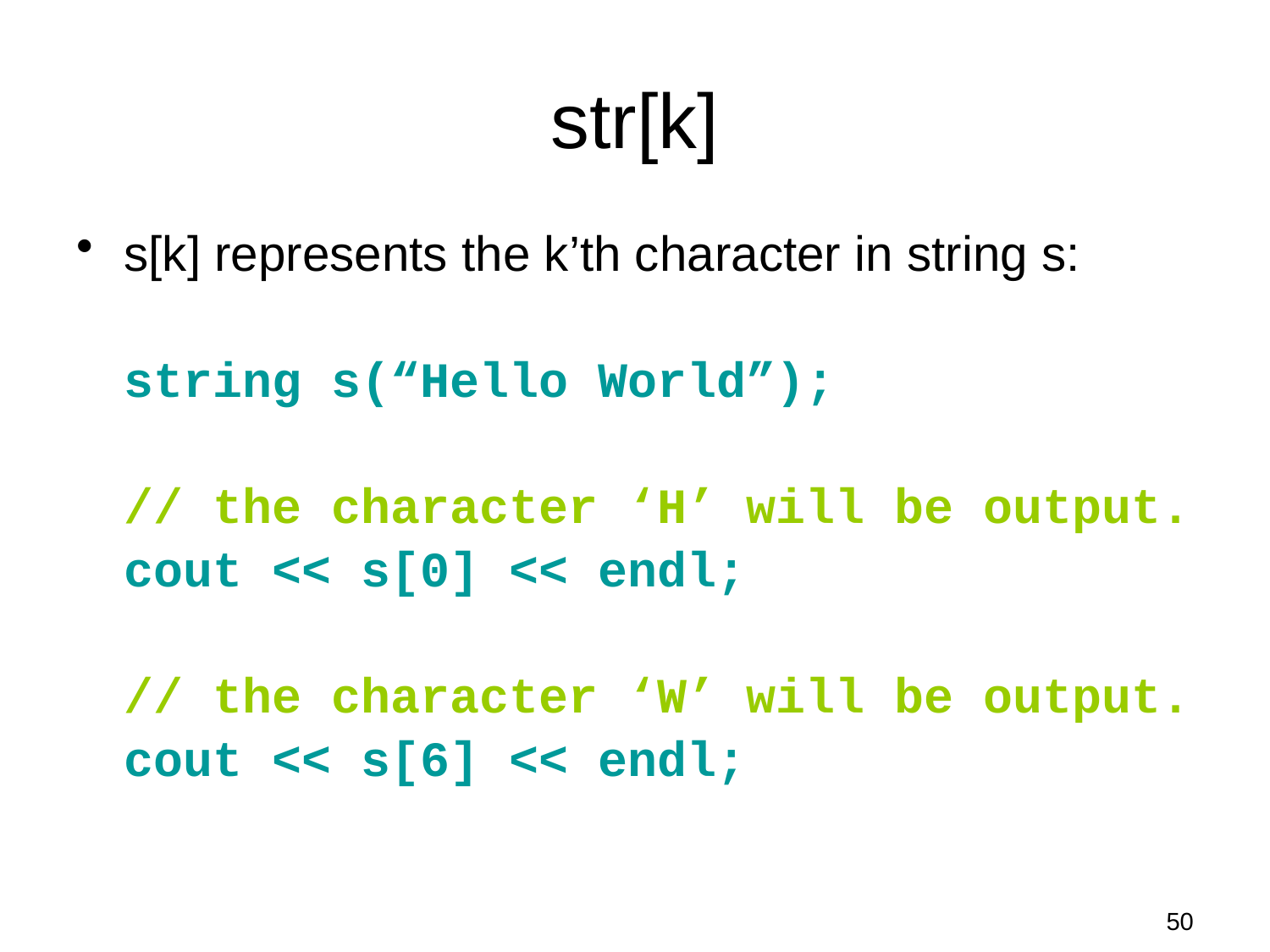

# str[k]
s[k] represents the k’th character in string s:

	string s(“Hello World”);

	// the character ‘H’ will be output.
	cout << s[0] << endl;

	// the character ‘W’ will be output.
	cout << s[6] << endl;

50